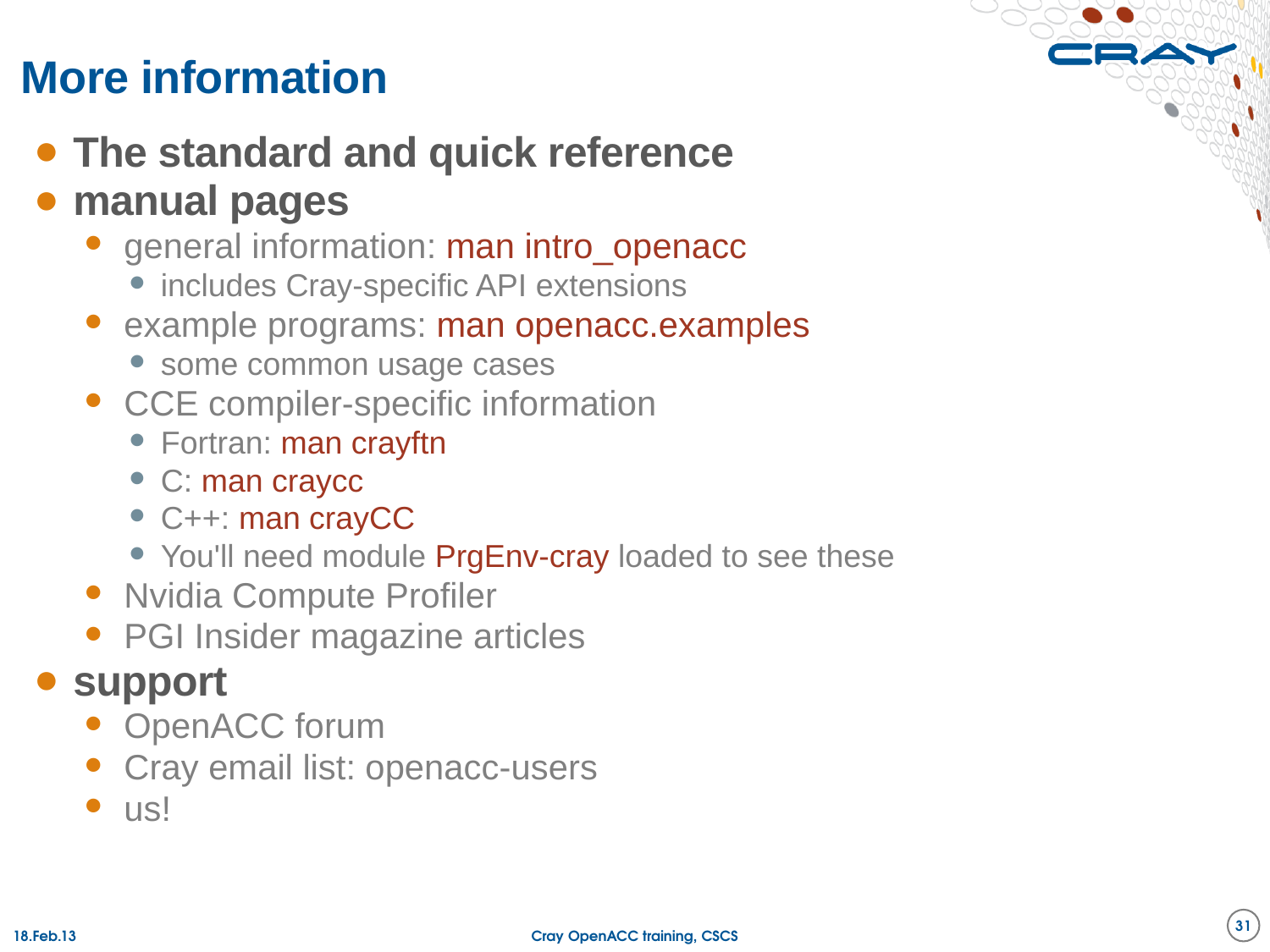

# More information
The standard and quick reference
manual pages
general information: man intro_openacc
includes Cray-specific API extensions
example programs: man openacc.examples
some common usage cases
CCE compiler-specific information
Fortran: man crayftn
C: man craycc
C++: man crayCC
You'll need module PrgEnv-cray loaded to see these
Nvidia Compute Profiler
PGI Insider magazine articles
support
OpenACC forum
Cray email list: openacc-users
us!
31
18.Feb.13
Cray OpenACC training, CSCS